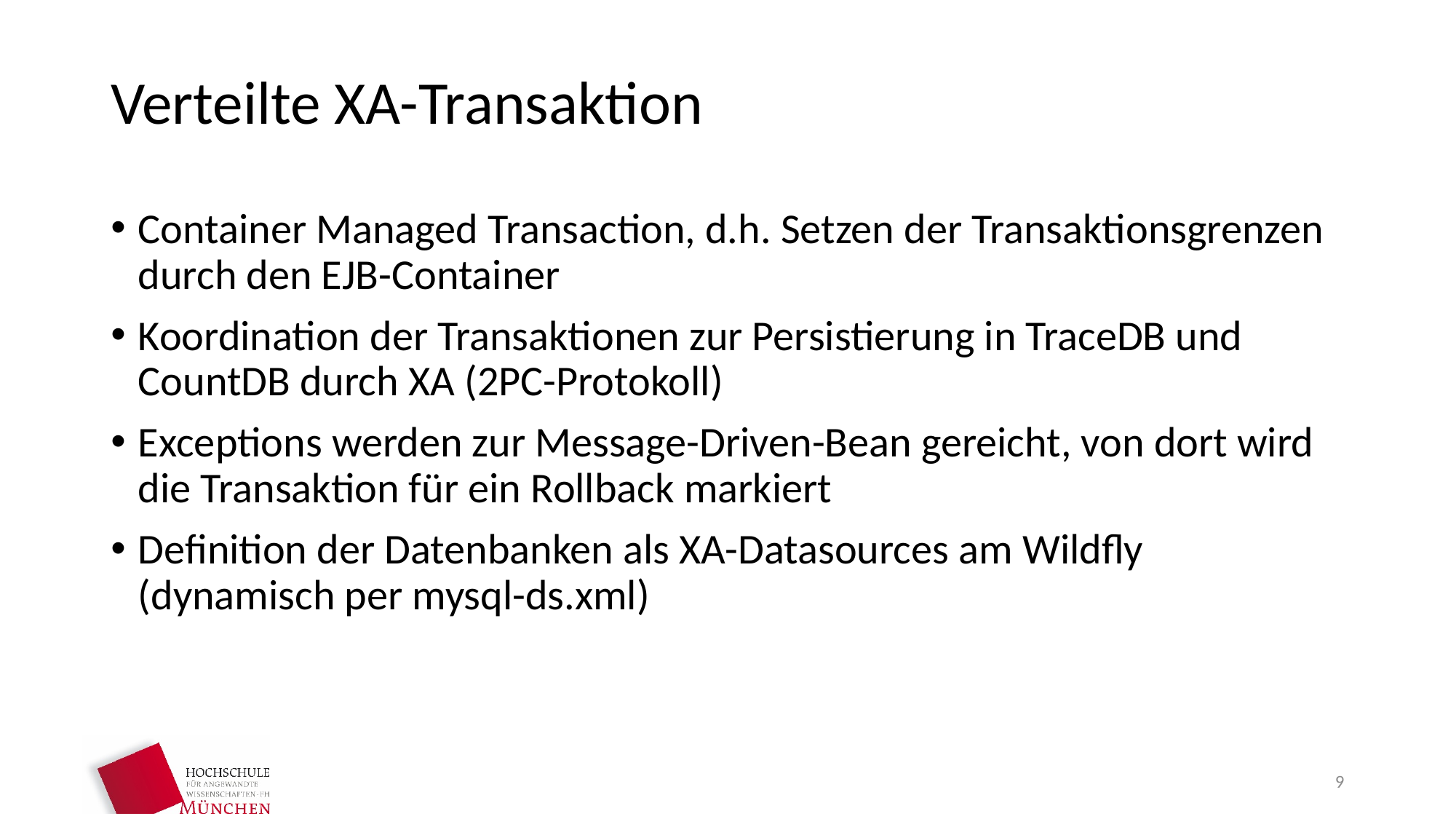

# Verteilte XA-Transaktion
Container Managed Transaction, d.h. Setzen der Transaktionsgrenzen durch den EJB-Container
Koordination der Transaktionen zur Persistierung in TraceDB und CountDB durch XA (2PC-Protokoll)
Exceptions werden zur Message-Driven-Bean gereicht, von dort wird die Transaktion für ein Rollback markiert
Definition der Datenbanken als XA-Datasources am Wildfly (dynamisch per mysql-ds.xml)

9